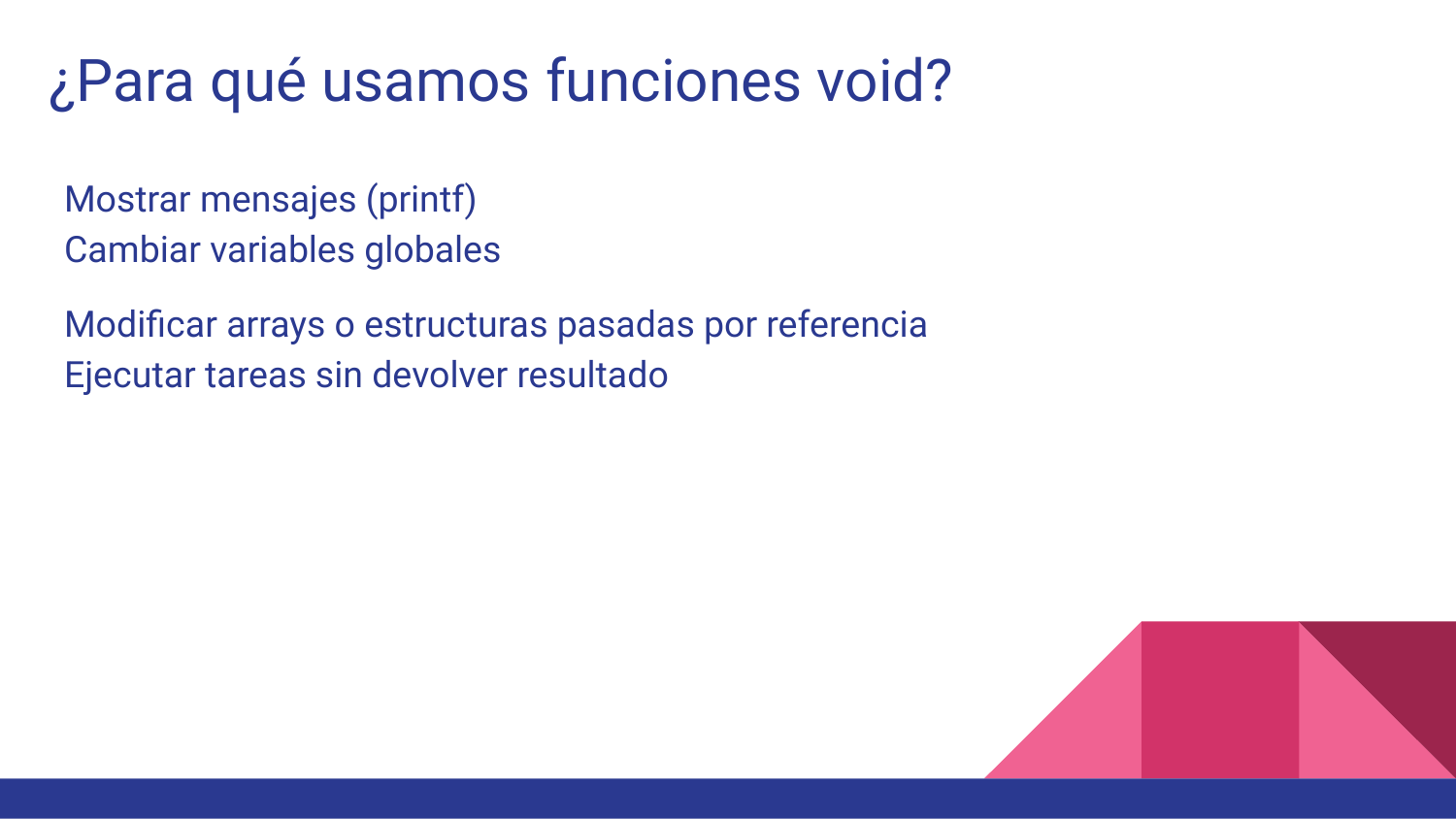

# ¿Para qué usamos funciones void?
Mostrar mensajes (printf)
Cambiar variables globales
Modificar arrays o estructuras pasadas por referencia
Ejecutar tareas sin devolver resultado